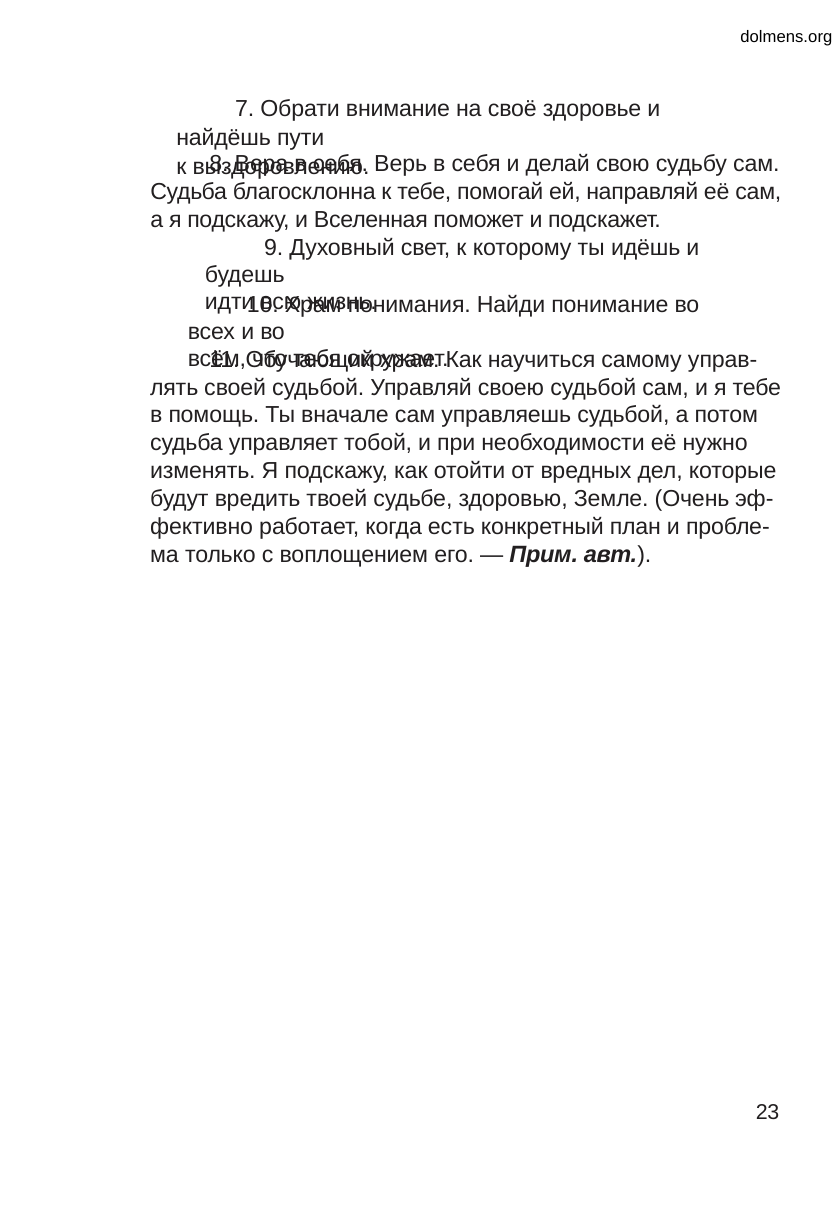

dolmens.org

7. Обрати внимание на своё здоровье и найдёшь пути
к выздоровлению.

8. Вера в себя. Верь в себя и делай свою судьбу сам.
Судьба благосклонна к тебе, помогай ей, направляй её сам,
а я подскажу, и Вселенная поможет и подскажет.

9. Духовный свет, к которому ты идёшь и будешь
идти всю жизнь.

10. Храм понимания. Найди понимание во всех и во
всём, что тебя окружает.

11. Обучающий храм. Как научиться самому управ-
лять своей судьбой. Управляй своею судьбой сам, и я тебе
в помощь. Ты вначале сам управляешь судьбой, а потом
судьба управляет тобой, и при необходимости её нужно
изменять. Я подскажу, как отойти от вредных дел, которые
будут вредить твоей судьбе, здоровью, Земле. (Очень эф-
фективно работает, когда есть конкретный план и пробле-
ма только с воплощением его. — Прим. авт.).

23